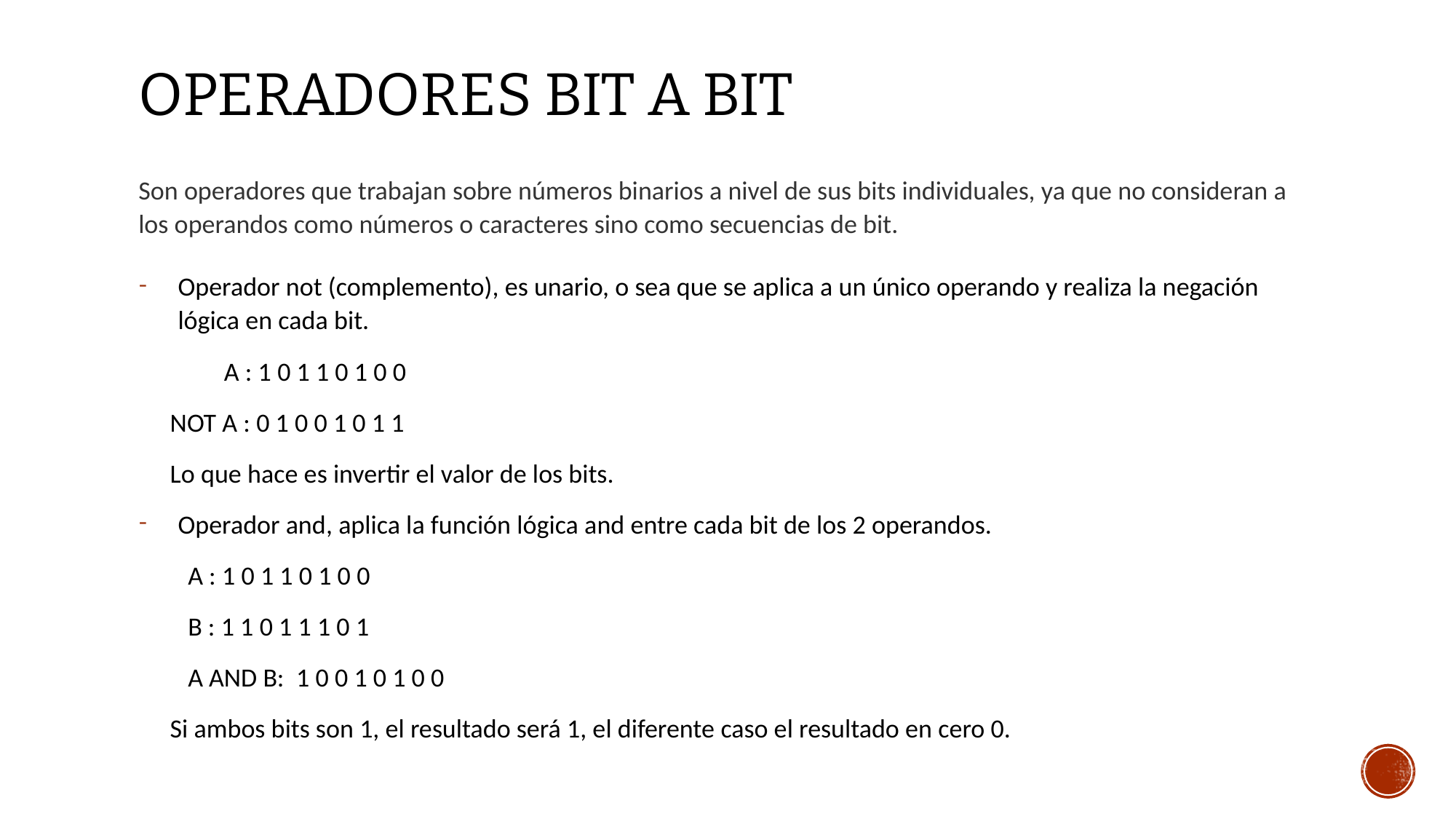

# Operadores bit a bit
Son operadores que trabajan sobre números binarios a nivel de sus bits individuales, ya que no consideran a los operandos como números o caracteres sino como secuencias de bit.
Operador not (complemento), es unario, o sea que se aplica a un único operando y realiza la negación lógica en cada bit.
         A : 1 0 1 1 0 1 0 0
NOT A : 0 1 0 0 1 0 1 1
Lo que hace es invertir el valor de los bits.
Operador and, aplica la función lógica and entre cada bit de los 2 operandos.
	   A : 1 0 1 1 0 1 0 0
	   B : 1 1 0 1 1 1 0 1
   A AND B:  1 0 0 1 0 1 0 0
Si ambos bits son 1, el resultado será 1, el diferente caso el resultado en cero 0.